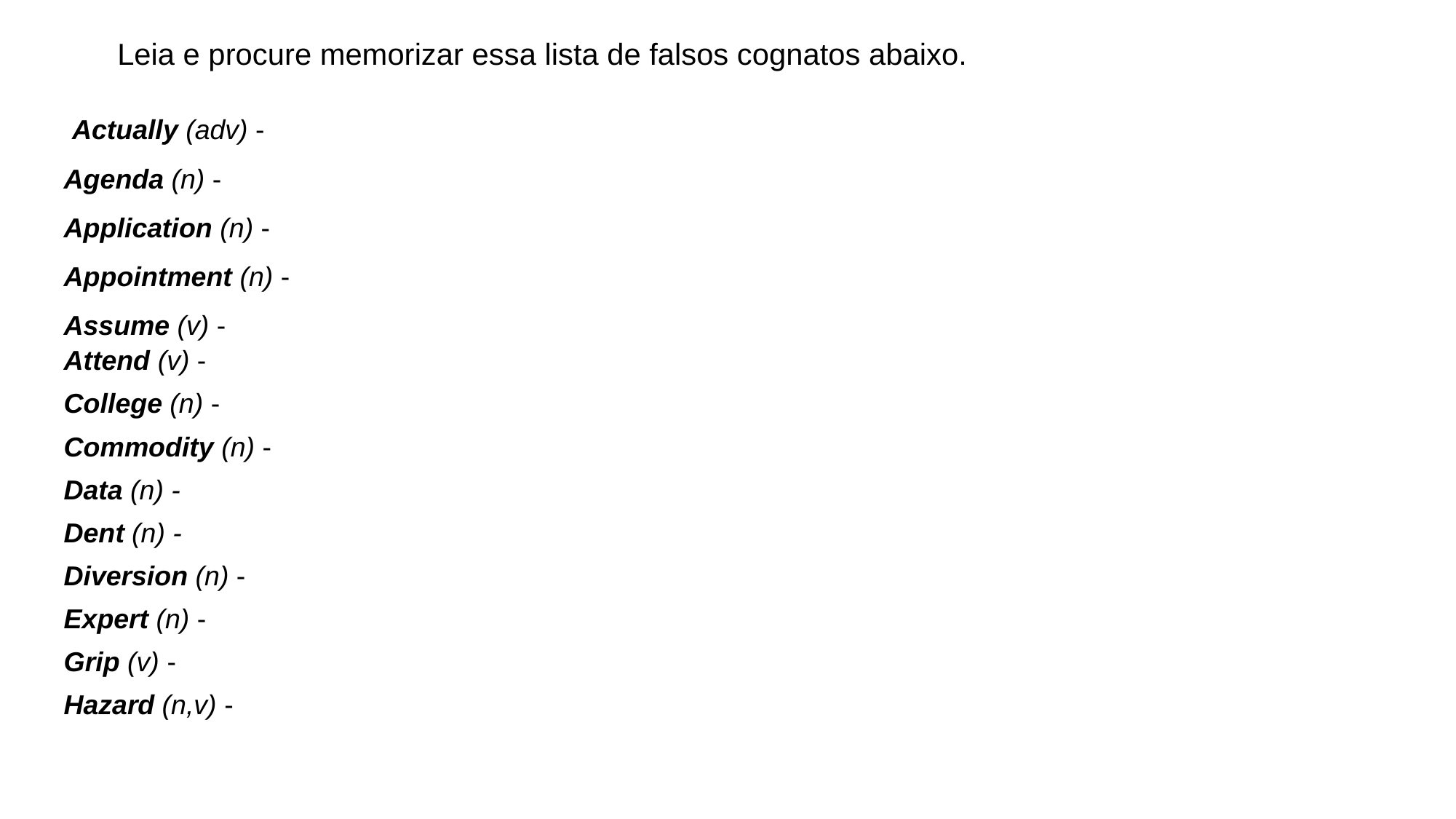

Leia e procure memorizar essa lista de falsos cognatos abaixo.
 Actually (adv) -
Agenda (n) -
Application (n) -
Appointment (n) -
Assume (v) -
Attend (v) -
College (n) -
Commodity (n) -
Data (n) -
Dent (n) -
Diversion (n) -
Expert (n) -
Grip (v) -
Hazard (n,v) -